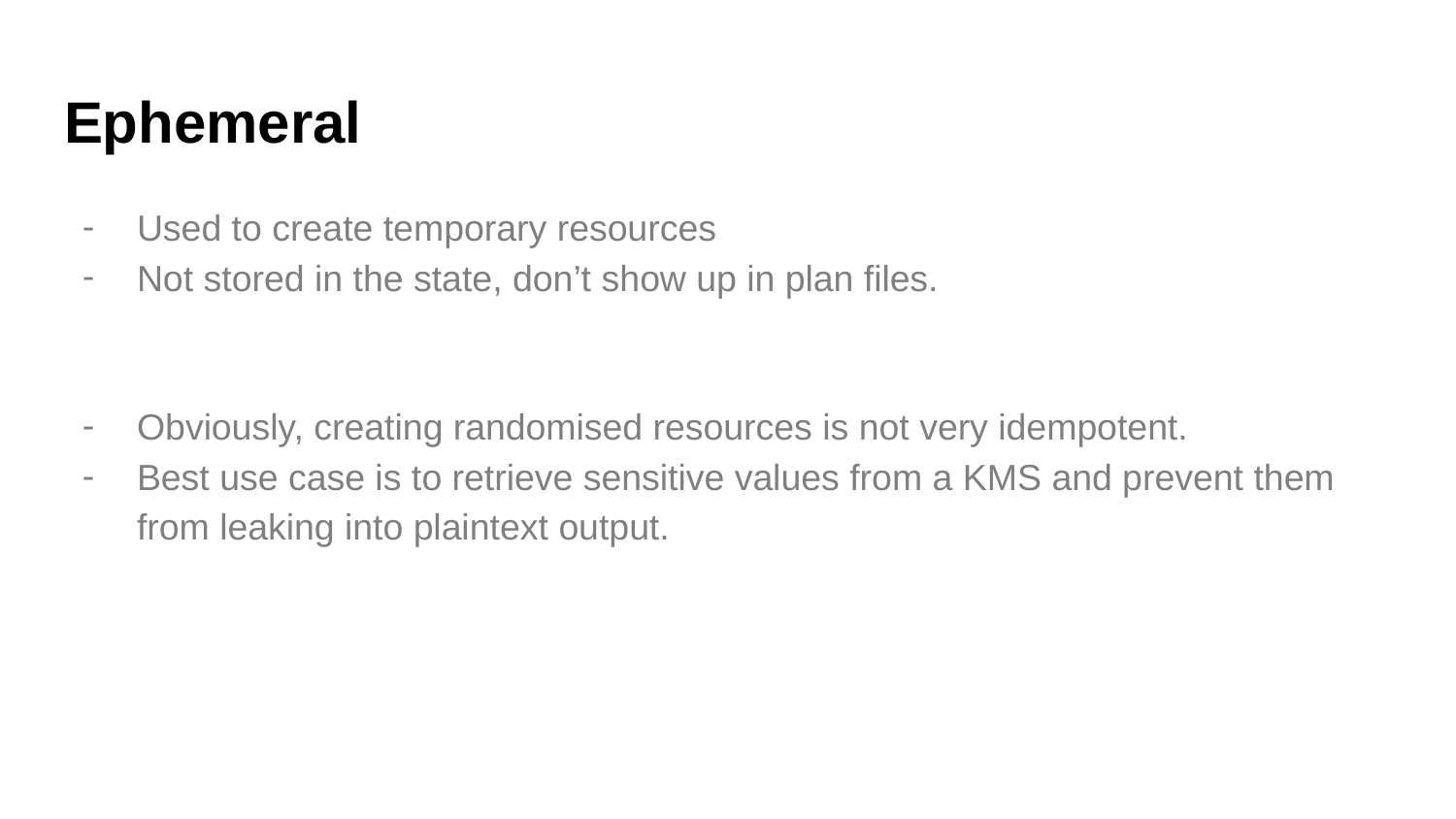

# Ephemeral
Used to create temporary resources
Not stored in the state, don’t show up in plan files.

Obviously, creating randomised resources is not very idempotent.
Best use case is to retrieve sensitive values from a KMS and prevent them from leaking into plaintext output.